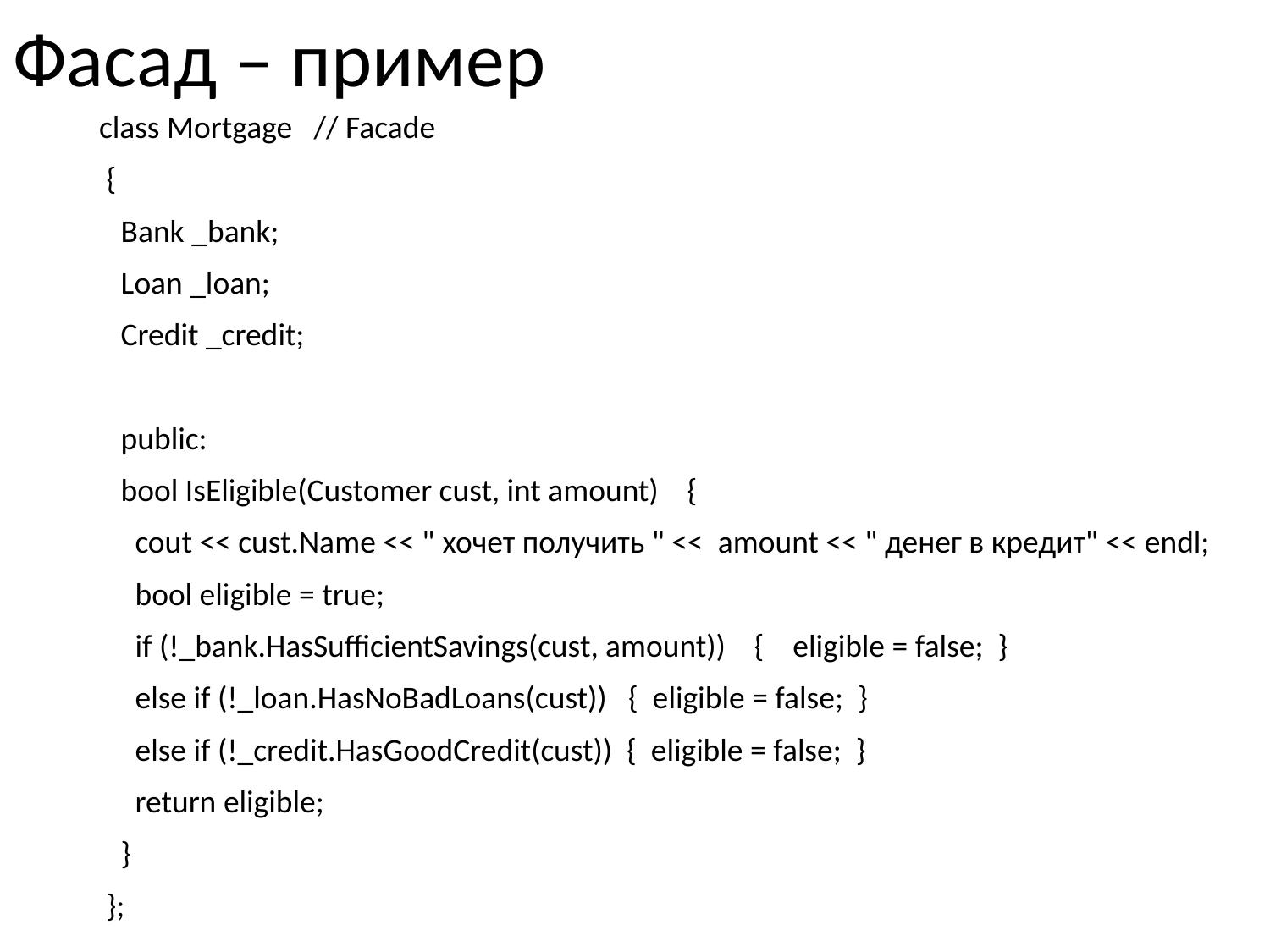

# Фасад – пример
 class Mortgage   // Facade
  {
    Bank _bank;
    Loan _loan;
    Credit _credit;

    public:
    bool IsEligible(Customer cust, int amount)    {
      cout << cust.Name << " хочет получить " <<  amount << " денег в кредит" << endl;
      bool eligible = true;
      if (!_bank.HasSufficientSavings(cust, amount))    {    eligible = false;  }
      else if (!_loan.HasNoBadLoans(cust))   {  eligible = false;  }
      else if (!_credit.HasGoodCredit(cust))  {  eligible = false;  }
      return eligible;
    }
  };